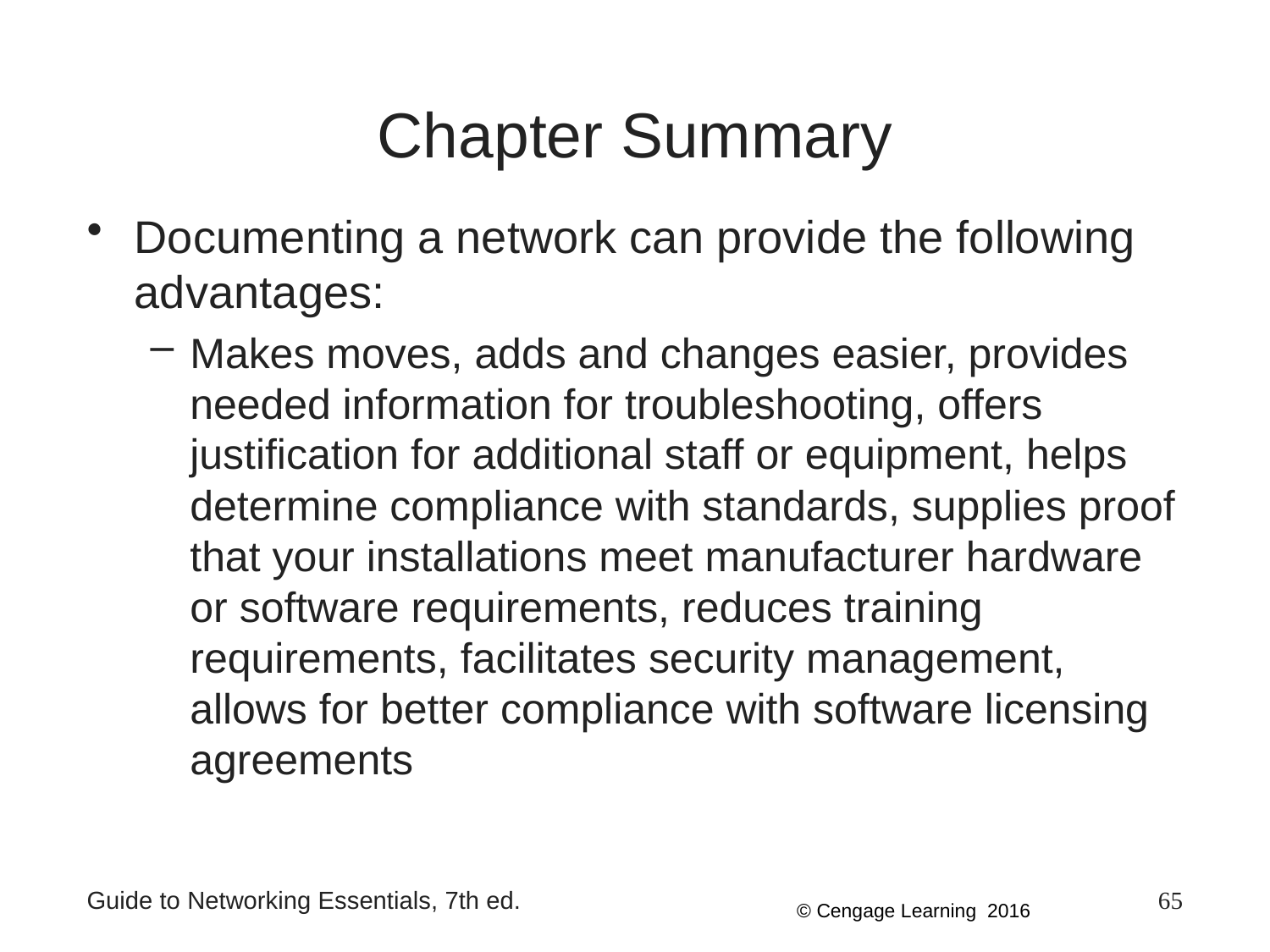

Chapter Summary
Documenting a network can provide the following advantages:
Makes moves, adds and changes easier, provides needed information for troubleshooting, offers justification for additional staff or equipment, helps determine compliance with standards, supplies proof that your installations meet manufacturer hardware or software requirements, reduces training requirements, facilitates security management, allows for better compliance with software licensing agreements
Guide to Networking Essentials, 7th ed.
65